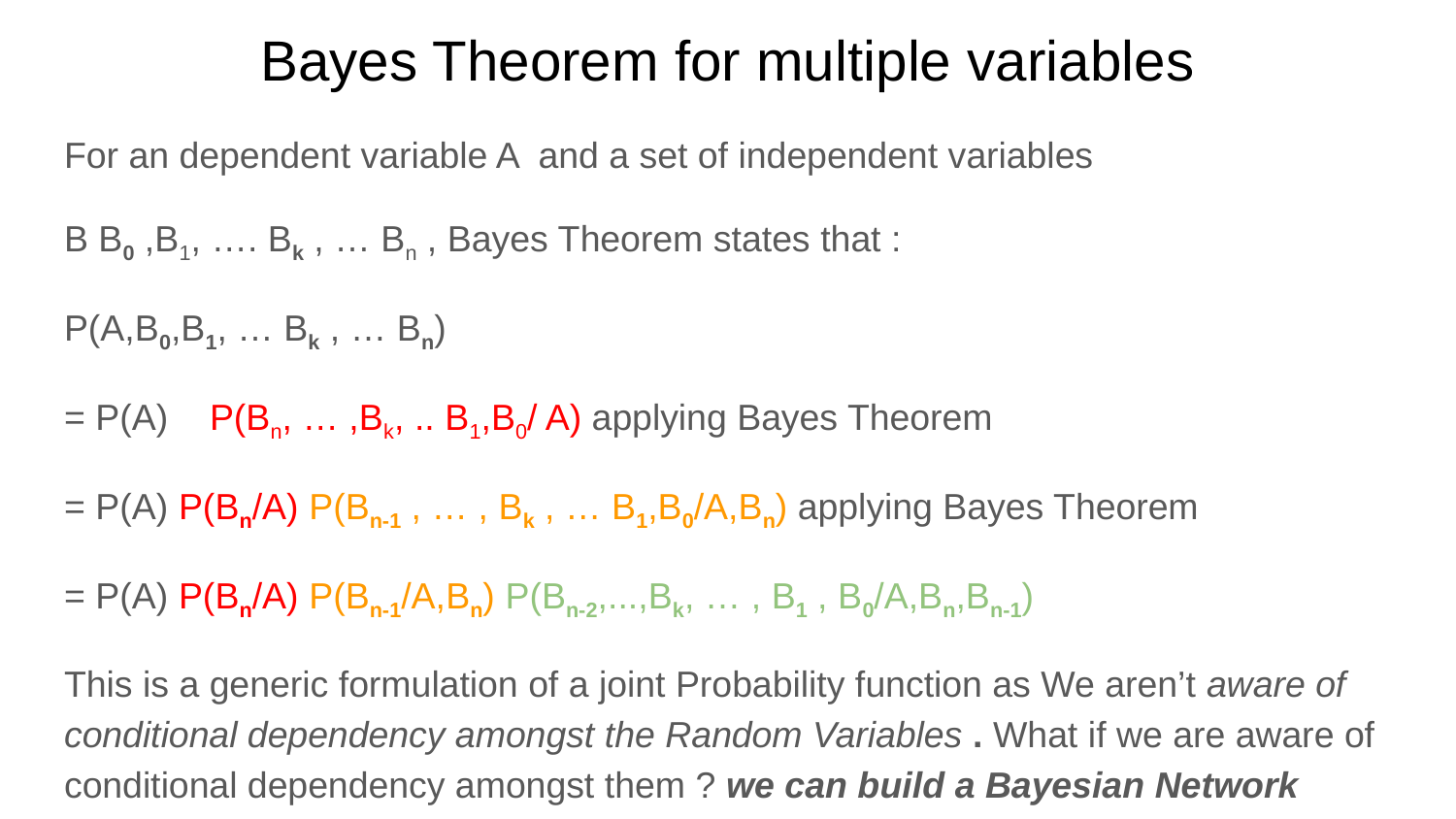

# Bayes Theorem for multiple variables
For an dependent variable A  and a set of independent variables
B B0 ,B1, …. Bk , … Bn , Bayes Theorem states that :
P(A,B0,B1, … Bk , … Bn)
= P(A)	P(Bn, … ,Bk, .. B1,B0/ A) applying Bayes Theorem
= P(A) P(Bn/A) P(Bn-1 , … , Bk , … B1,B0/A,Bn) applying Bayes Theorem
= P(A) P(Bn/A) P(Bn-1/A,Bn) P(Bn-2,...,Bk, … , B1 , B0/A,Bn,Bn-1)
This is a generic formulation of a joint Probability function as We aren’t aware of conditional dependency amongst the Random Variables . What if we are aware of conditional dependency amongst them ? we can build a Bayesian Network